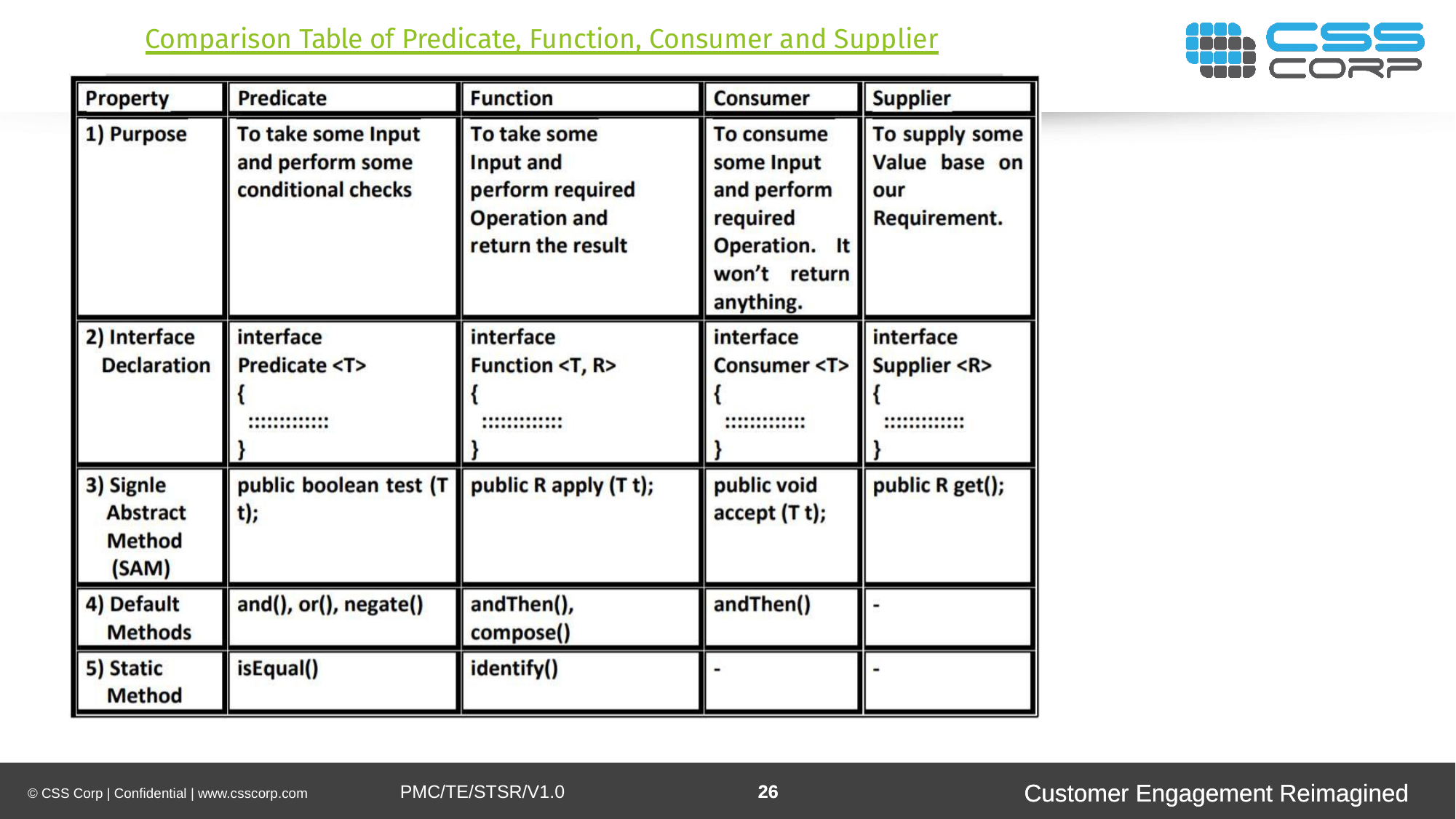

Comparison Table of Predicate, Function, Consumer and Supplier